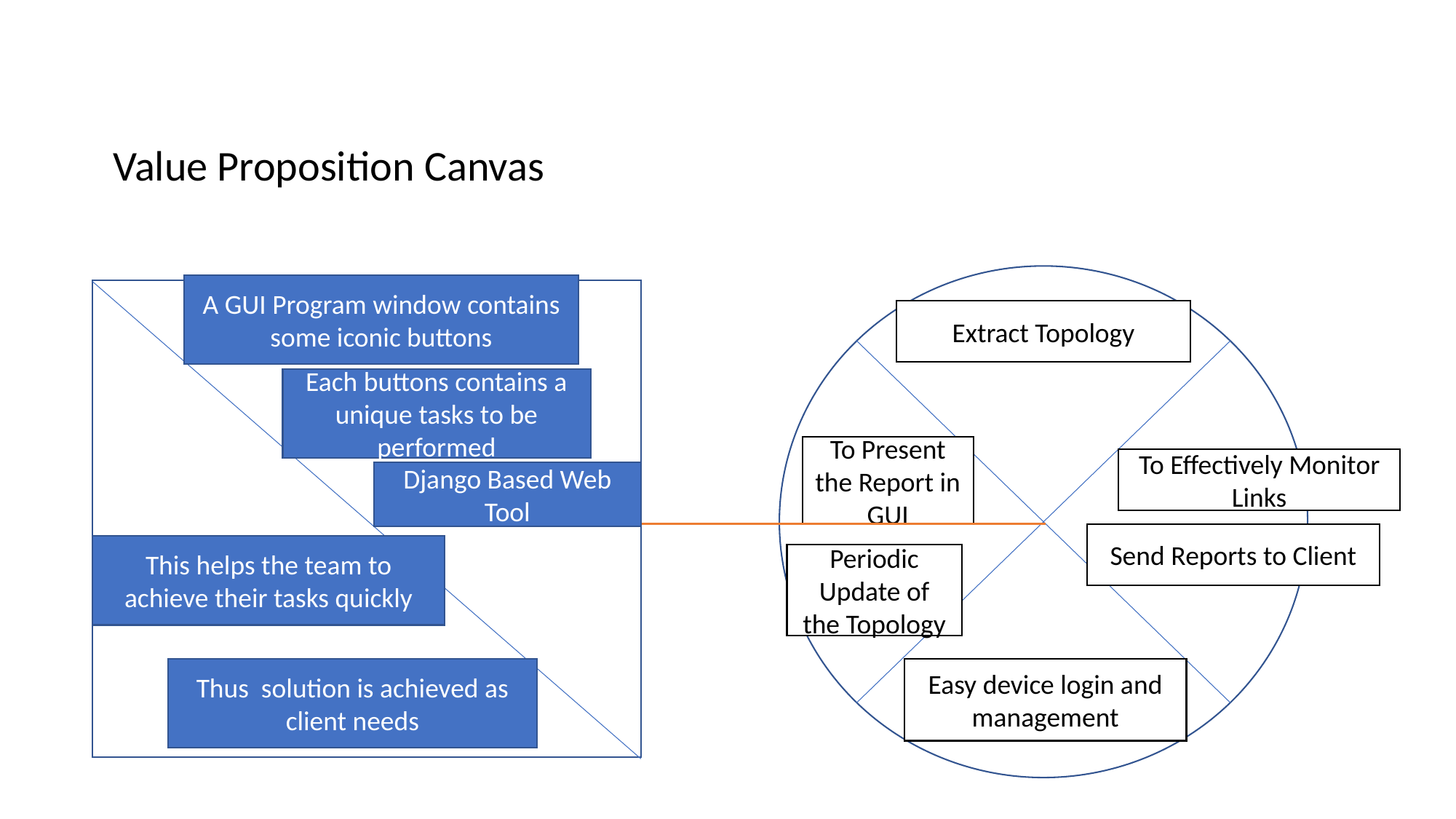

Value Proposition Canvas

A GUI Program window contains some iconic buttons

Extract Topology
Each buttons contains a unique tasks to be performed
To Present the Report in GUI
To Effectively Monitor Links
Django Based Web Tool
Send Reports to Client
This helps the team to achieve their tasks quickly
Periodic Update of the Topology
Thus  solution is achieved as client needs
Easy device login and management